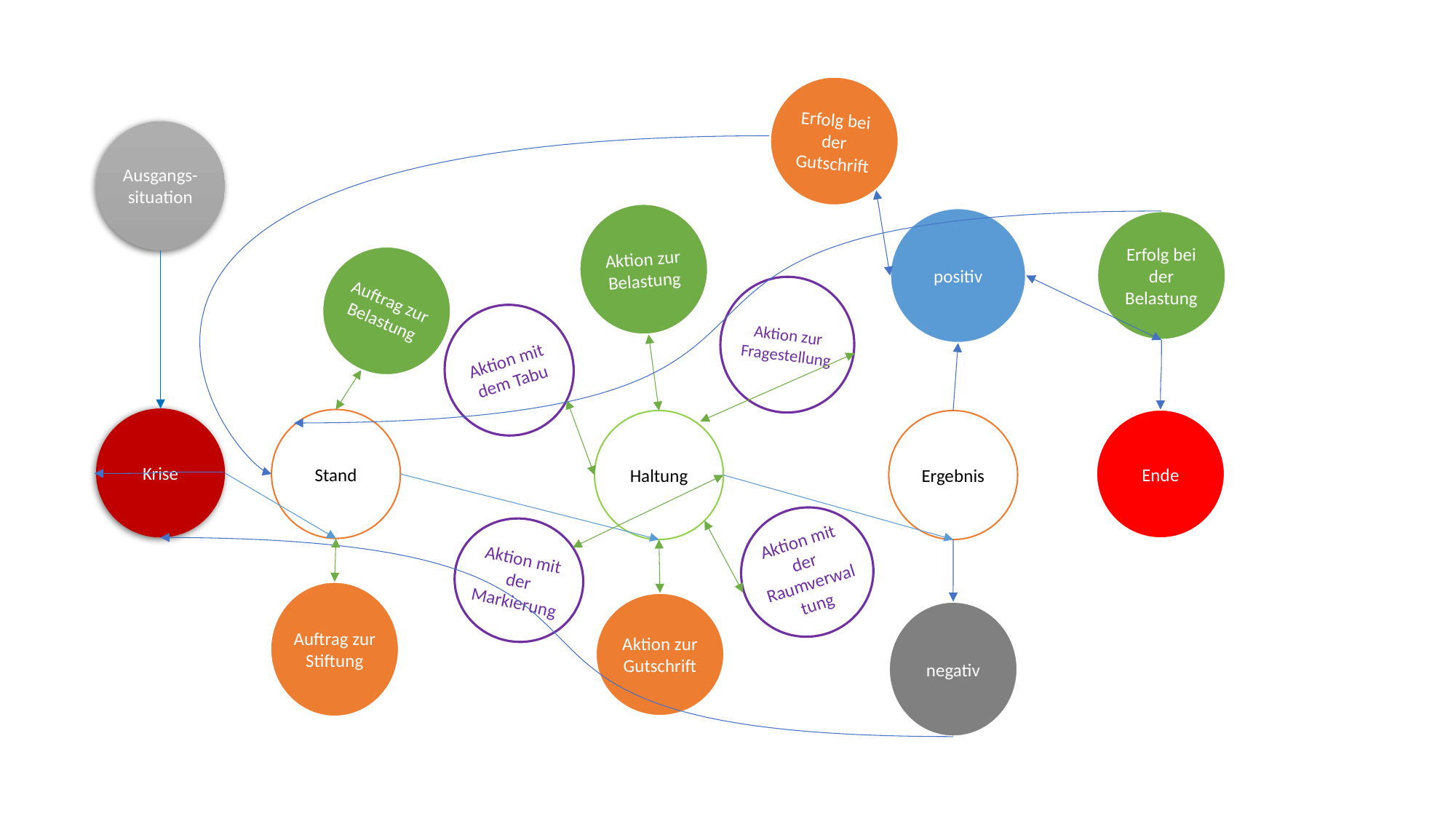

Erfolg bei der Gutschrift
Ausgangs-situation
Aktion zur Belastung
positiv
Erfolg bei der Belastung
Auftrag zur Belastung
Aktion zur
Fragestellung
Aktion mit dem Tabu
Krise
Stand
Ende
Haltung
Ergebnis
Aktion mit der Raumverwaltung
Aktion mit der
Markierung
Auftrag zur Stiftung
Aktion zur
Gutschrift
negativ